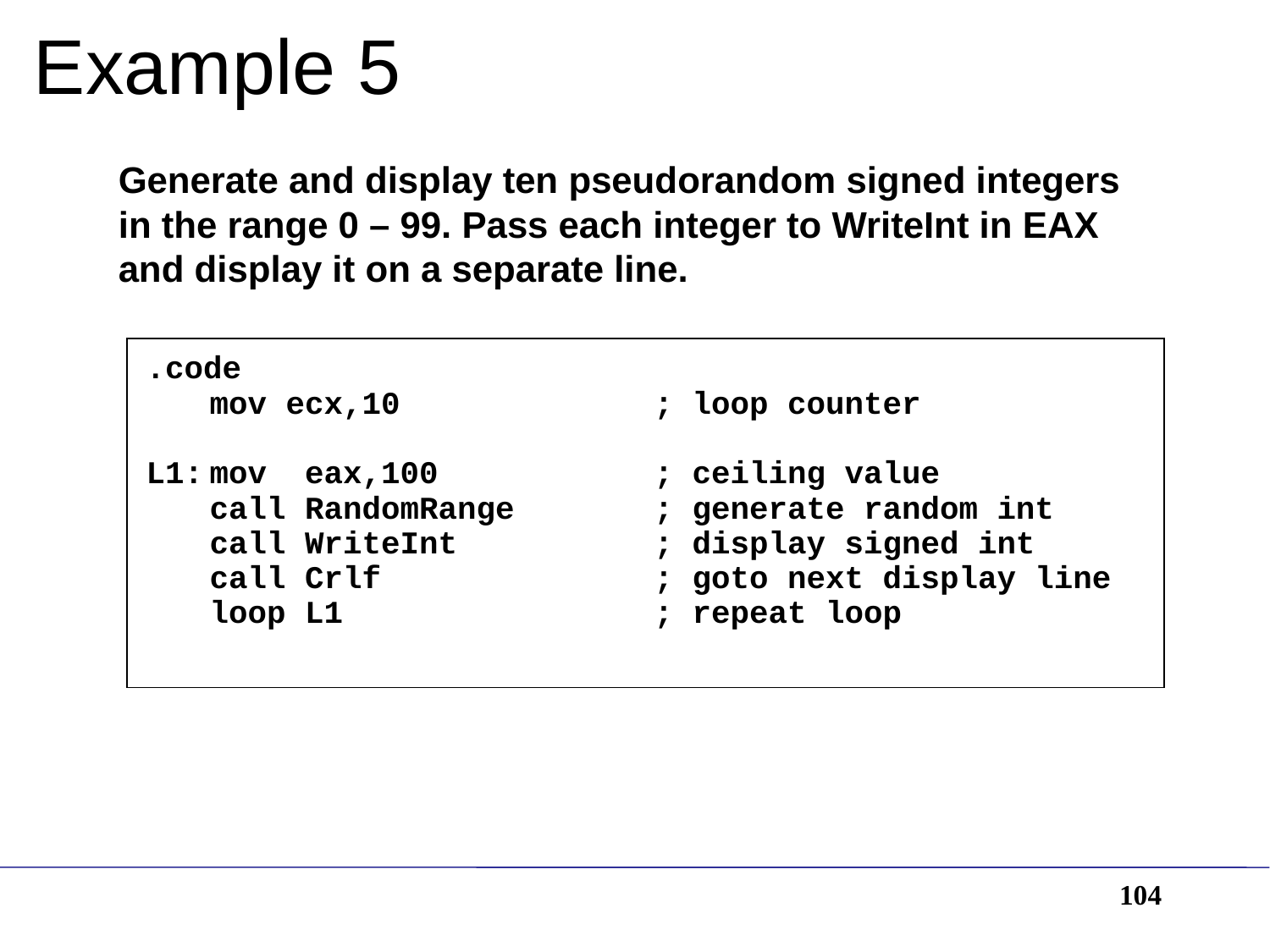

# Example 5
Generate and display ten pseudorandom signed integers in the range 0 – 99. Pass each integer to WriteInt in EAX and display it on a separate line.
.code
	mov ecx,10	; loop counter

L1:	mov  eax,100	; ceiling value
	call RandomRange	; generate random int
	call WriteInt	; display signed int
	call Crlf	; goto next display line
	loop L1	; repeat loop
104
Irvine, Kip R. Assembly Language for Intel-Based Computers, 2003.